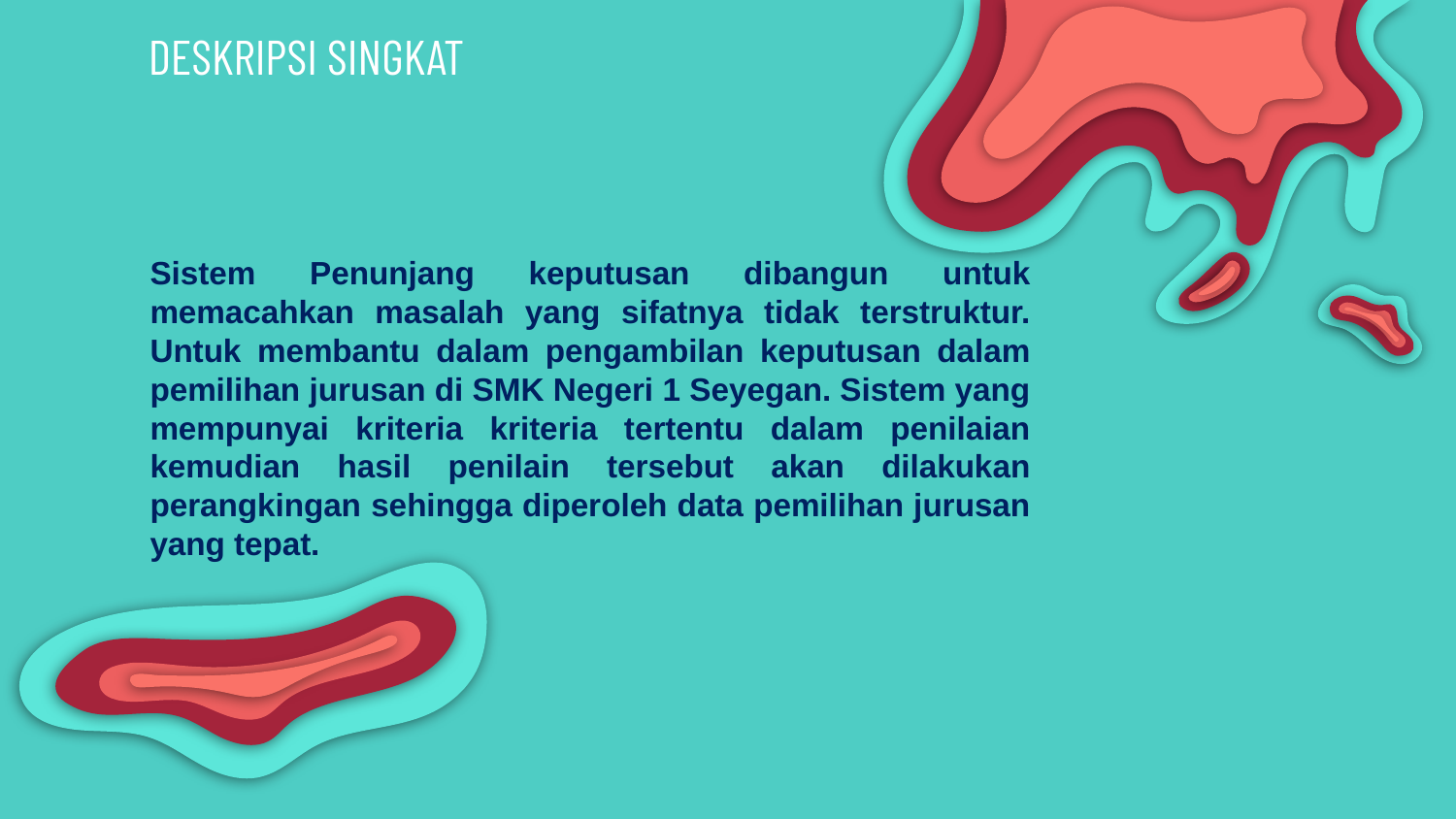

# DESKRIPSI SINGKAT
Sistem Penunjang keputusan dibangun untuk memacahkan masalah yang sifatnya tidak terstruktur. Untuk membantu dalam pengambilan keputusan dalam pemilihan jurusan di SMK Negeri 1 Seyegan. Sistem yang mempunyai kriteria kriteria tertentu dalam penilaian kemudian hasil penilain tersebut akan dilakukan perangkingan sehingga diperoleh data pemilihan jurusan yang tepat.